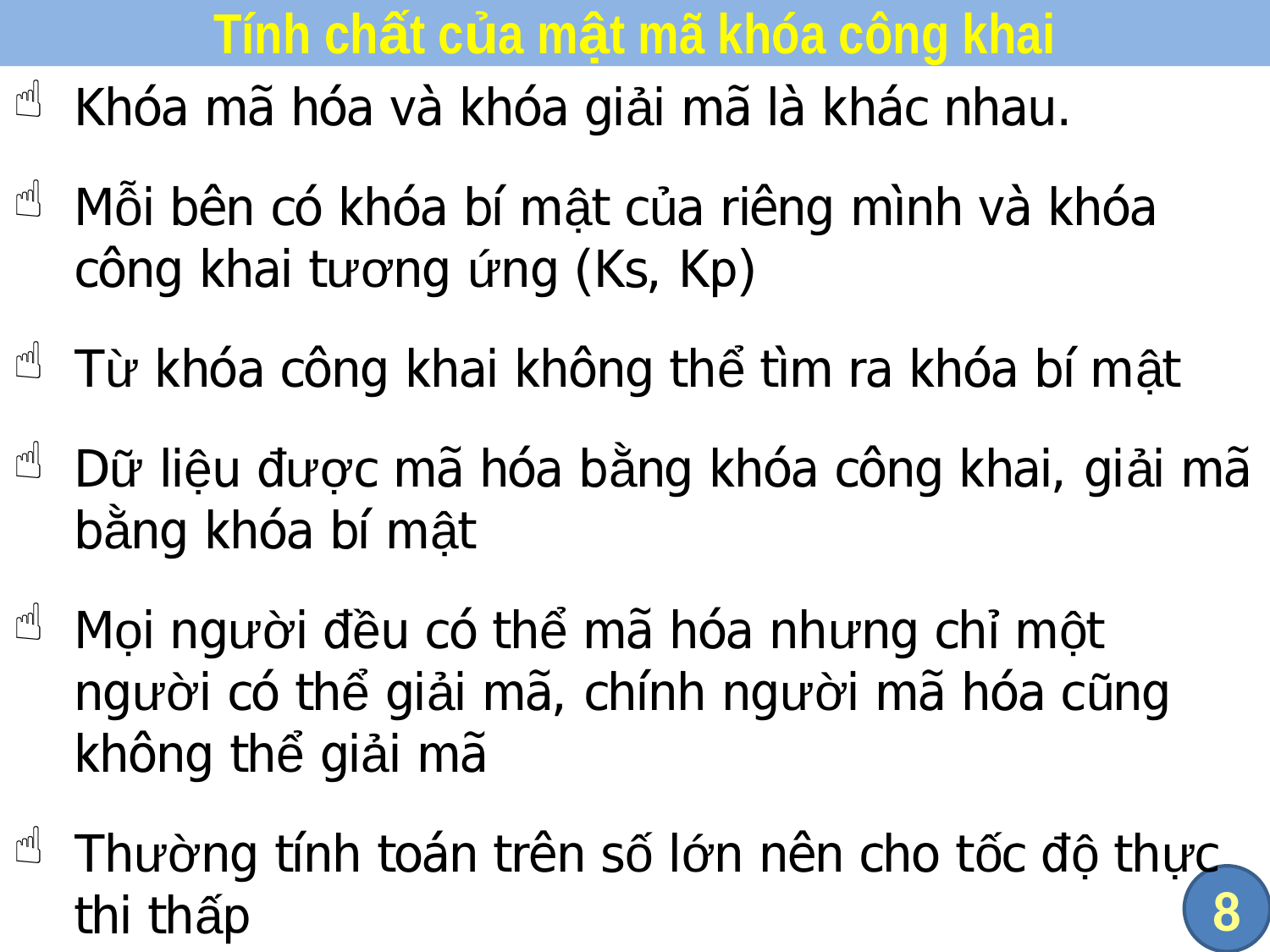

# Tính chất của mật mã khóa công khai
Khóa mã hóa và khóa giải mã là khác nhau.
Mỗi bên có khóa bí mật của riêng mình và khóa công khai tương ứng (Ks, Kp)
Từ khóa công khai không thể tìm ra khóa bí mật
Dữ liệu được mã hóa bằng khóa công khai, giải mã bằng khóa bí mật
Mọi người đều có thể mã hóa nhưng chỉ một người có thể giải mã, chính người mã hóa cũng không thể giải mã
Thường tính toán trên số lớn nên cho tốc độ thực thi thấp
8